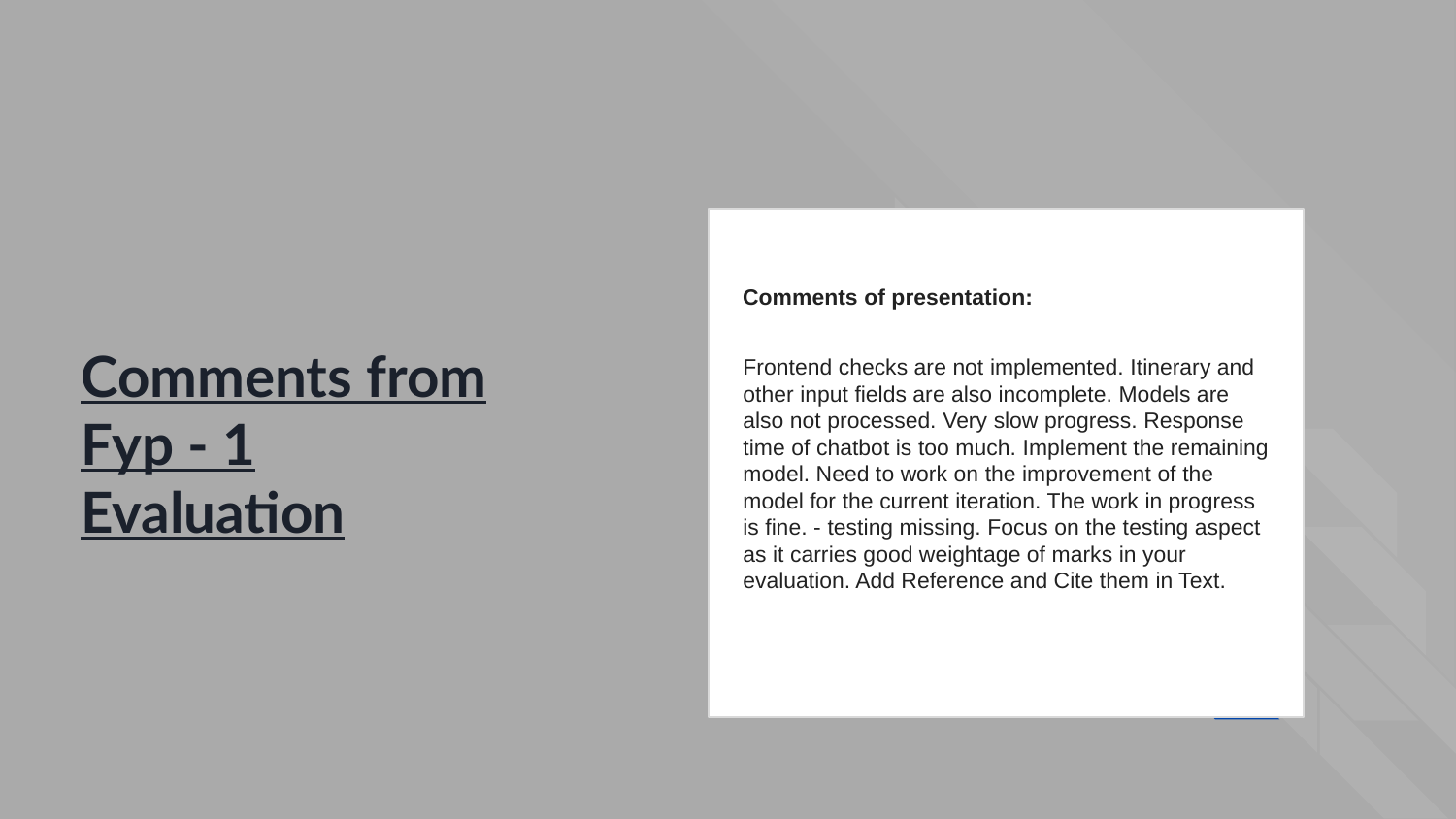

Comments of presentation:
Comments from Fyp - 1 Evaluation
Frontend checks are not implemented. Itinerary and other input fields are also incomplete. Models are also not processed. Very slow progress. Response time of chatbot is too much. Implement the remaining model. Need to work on the improvement of the model for the current iteration. The work in progress is fine. - testing missing. Focus on the testing aspect as it carries good weightage of marks in your evaluation. Add Reference and Cite them in Text.